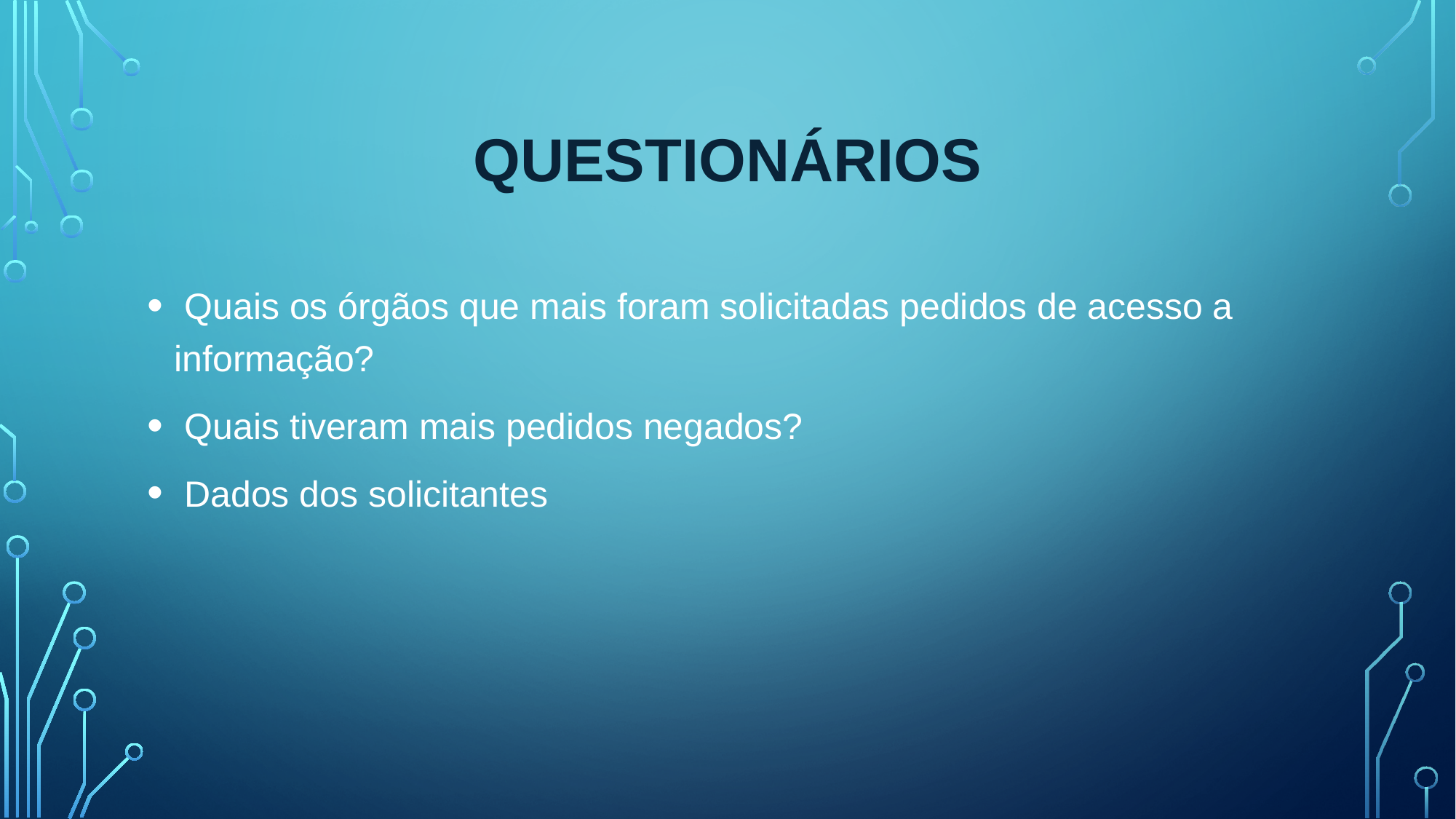

# QUESTIONÁRIOS
 Quais os órgãos que mais foram solicitadas pedidos de acesso a informação?
 Quais tiveram mais pedidos negados?
 Dados dos solicitantes